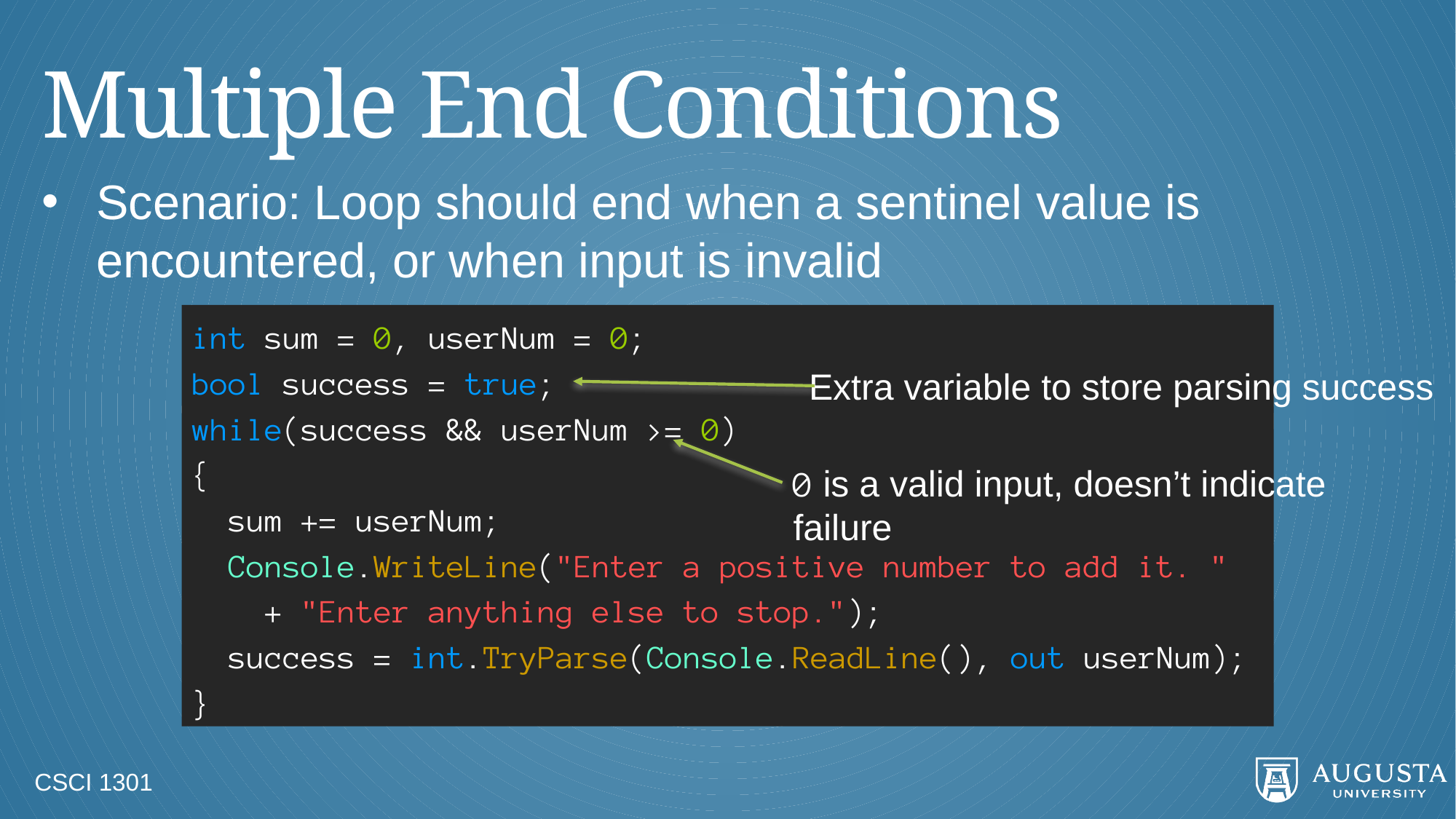

# Multiple End Conditions
Scenario: Loop should end when a sentinel value is encountered, or when input is invalid
int sum = 0, userNum = 0;
bool success = true;
while(success && userNum >= 0)
{
  sum += userNum;
  Console.WriteLine("Enter a positive number to add it. "
    + "Enter anything else to stop.");
  success = int.TryParse(Console.ReadLine(), out userNum);
}
Extra variable to store parsing success
0 is a valid input, doesn’t indicate failure
CSCI 1301